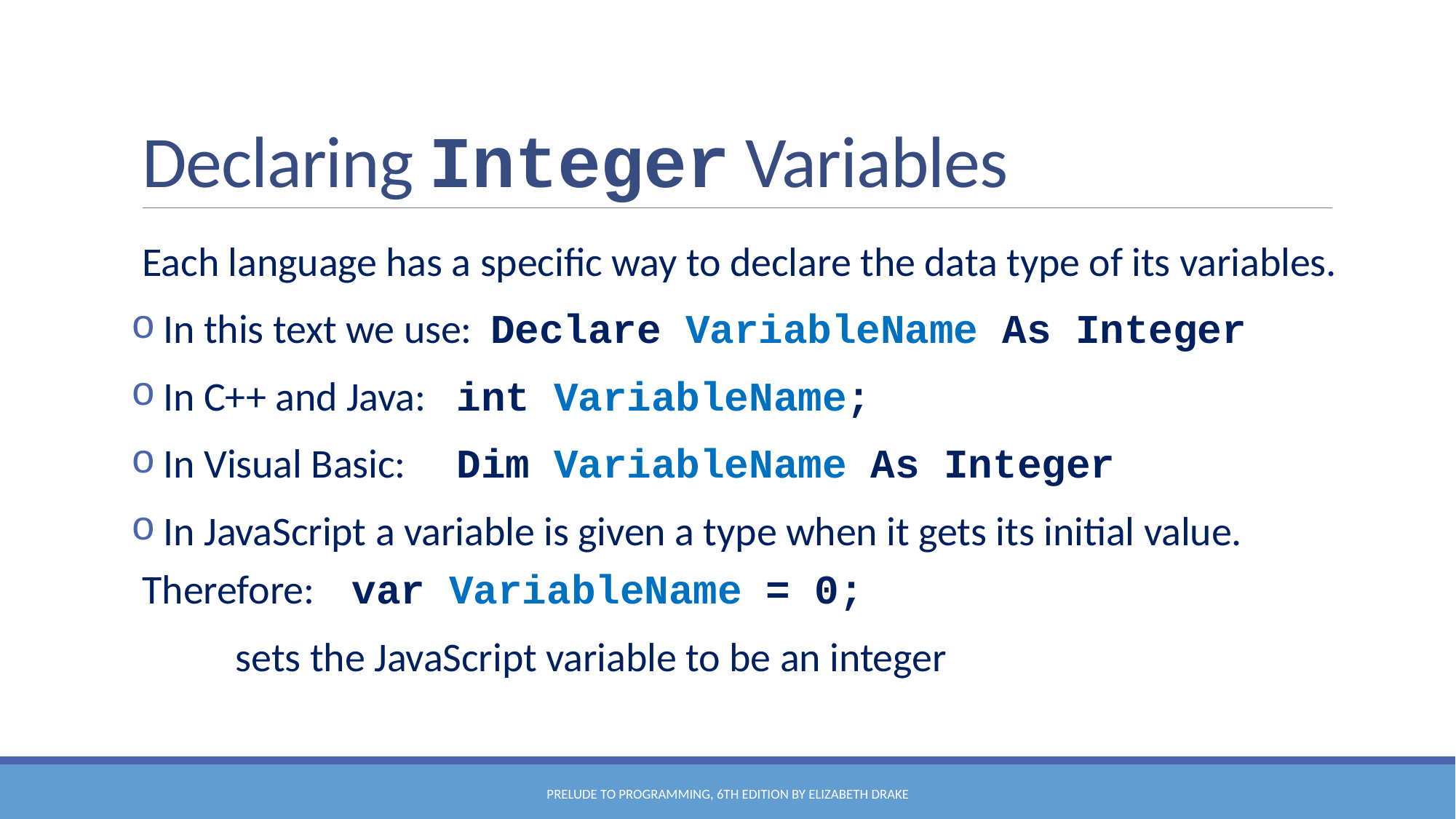

# Declaring Integer Variables
Each language has a specific way to declare the data type of its variables.
 In this text we use:  Declare VariableName As Integer
 In C++ and Java: 	int VariableName;
 In Visual Basic: 	Dim VariableName As Integer
 In JavaScript a variable is given a type when it gets its initial value. 	Therefore: 	var VariableName = 0;
	sets the JavaScript variable to be an integer

Prelude to Programming, 6th edition by Elizabeth Drake